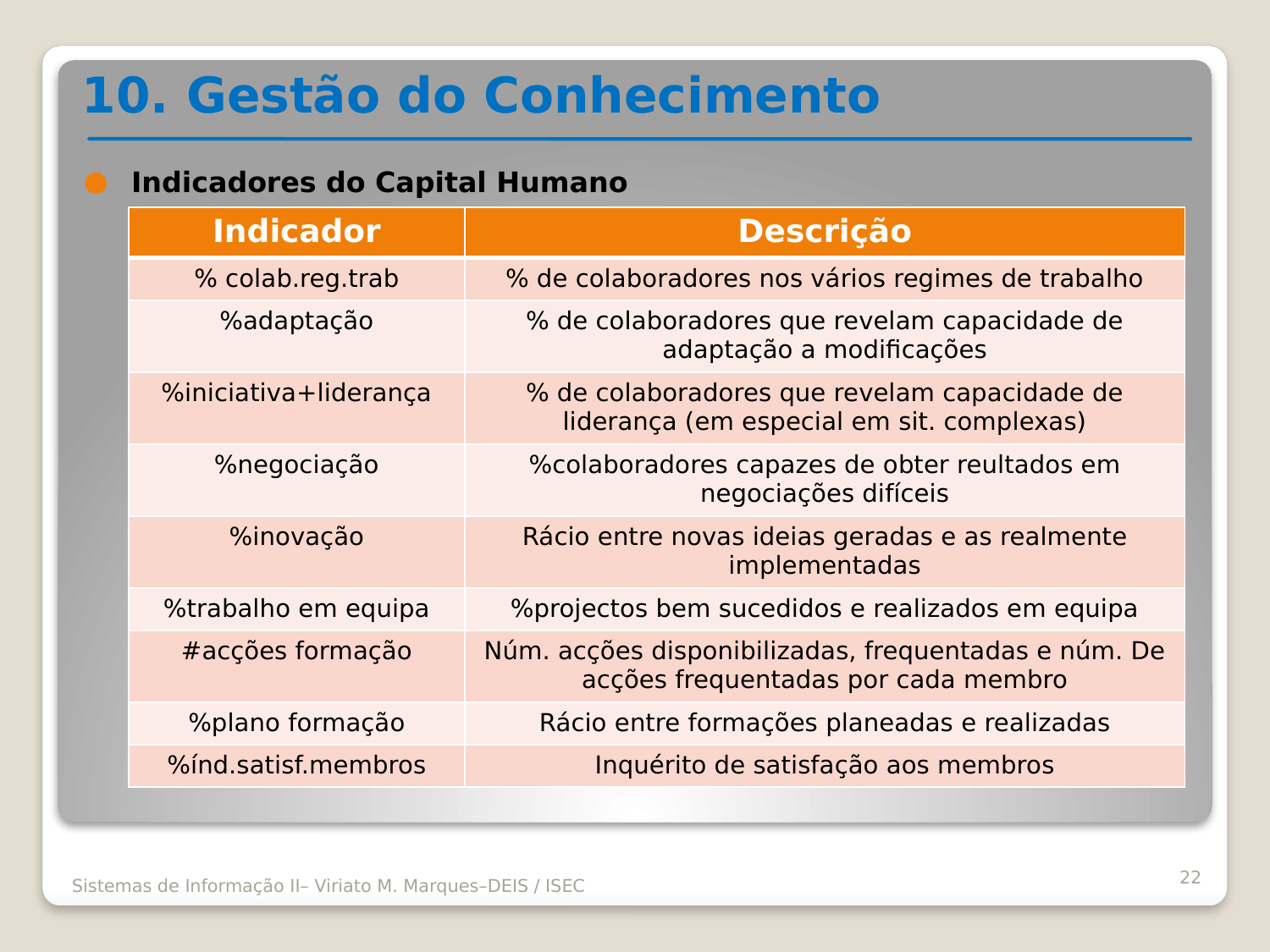

10. Gestão do Conhecimento
Indicadores do Capital Humano
| Indicador | Descrição |
| --- | --- |
| % colab.reg.trab | % de colaboradores nos vários regimes de trabalho |
| %adaptação | % de colaboradores que revelam capacidade de adaptação a modificações |
| %iniciativa+liderança | % de colaboradores que revelam capacidade de liderança (em especial em sit. complexas) |
| %negociação | %colaboradores capazes de obter reultados em negociações difíceis |
| %inovação | Rácio entre novas ideias geradas e as realmente implementadas |
| %trabalho em equipa | %projectos bem sucedidos e realizados em equipa |
| #acções formação | Núm. acções disponibilizadas, frequentadas e núm. De acções frequentadas por cada membro |
| %plano formação | Rácio entre formações planeadas e realizadas |
| %índ.satisf.membros | Inquérito de satisfação aos membros |
22
Sistemas de Informação II– Viriato M. Marques–DEIS / ISEC